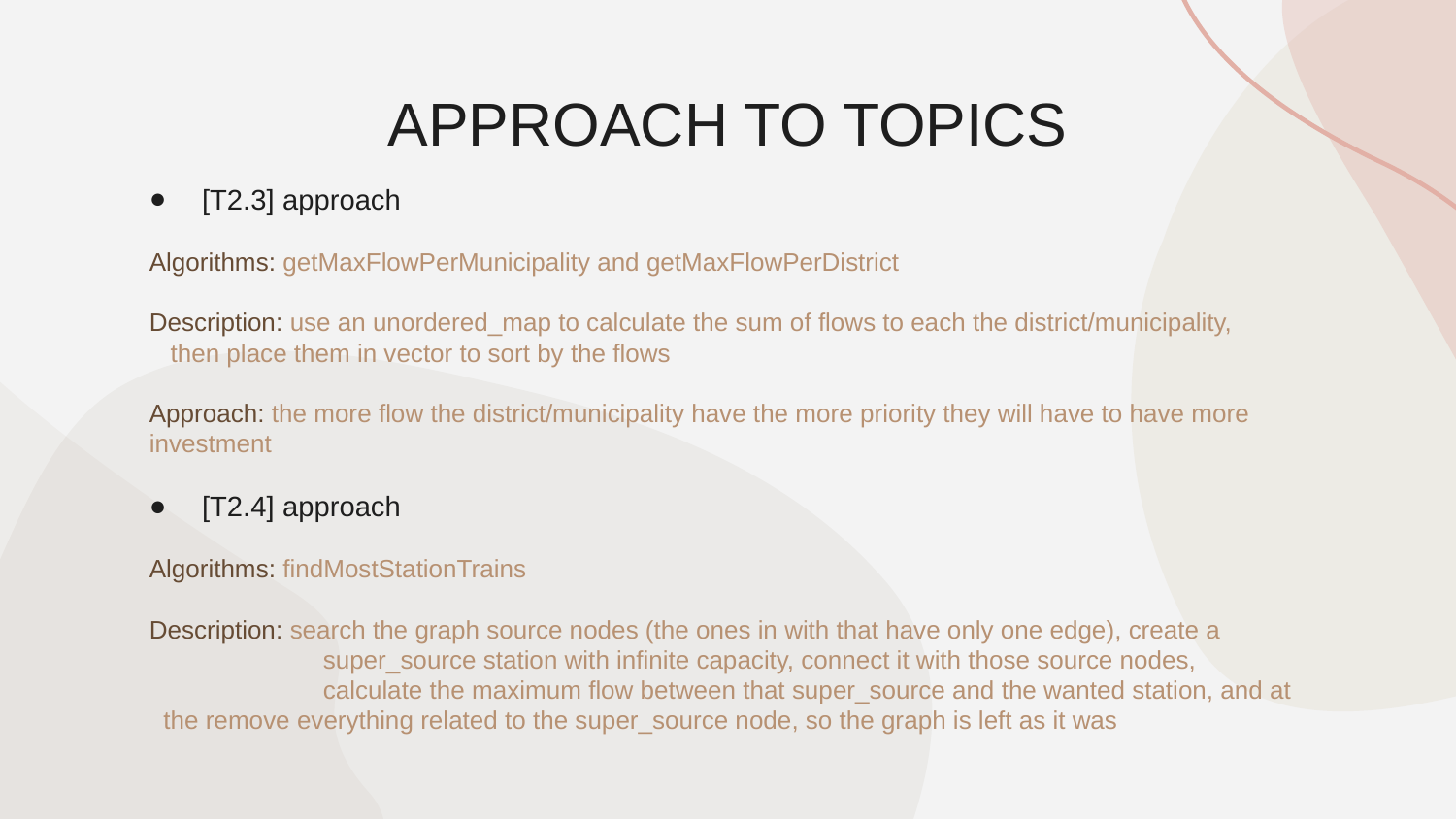

# APPROACH TO TOPICS
[T2.3] approach

Algorithms: getMaxFlowPerMunicipality and getMaxFlowPerDistrict

Description: use an unordered_map to calculate the sum of flows to each the district/municipality, 	     then place them in vector to sort by the flows

Approach: the more flow the district/municipality have the more priority they will have to have more 	investment

[T2.4] approach

Algorithms: findMostStationTrains

Description: search the graph source nodes (the ones in with that have only one edge), create a 		    super_source station with infinite capacity, connect it with those source nodes, 	          	    calculate the maximum flow between that super_source and the wanted station, and at 	    the remove everything related to the super_source node, so the graph is left as it was